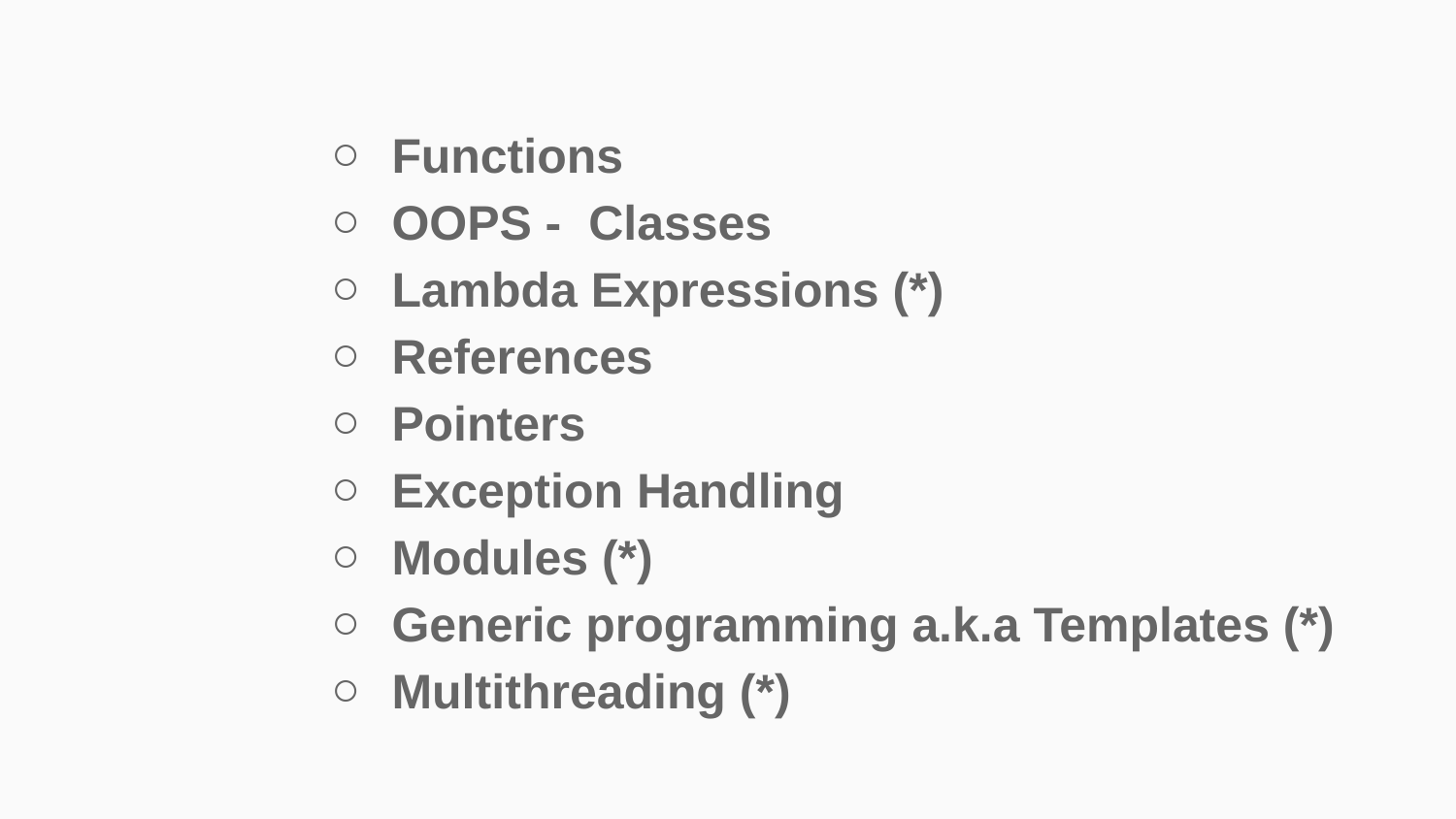

Functions
OOPS -  Classes
Lambda Expressions (*)
References
Pointers
Exception Handling
Modules (*)
Generic programming a.k.a Templates (*)
Multithreading (*)